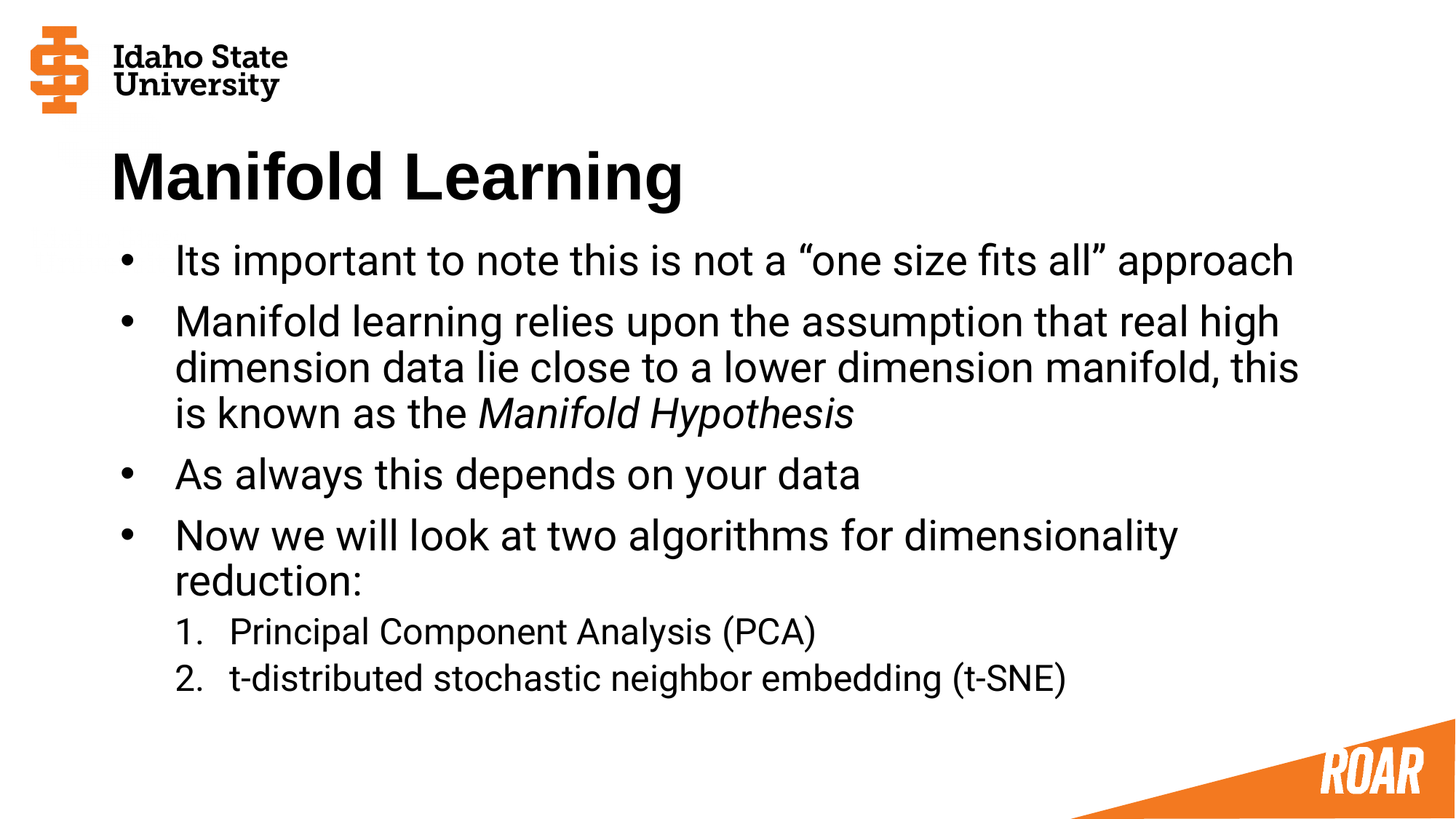

# Manifold Learning
Its important to note this is not a “one size fits all” approach
Manifold learning relies upon the assumption that real high dimension data lie close to a lower dimension manifold, this is known as the Manifold Hypothesis
As always this depends on your data
Now we will look at two algorithms for dimensionality reduction:
Principal Component Analysis (PCA)
t-distributed stochastic neighbor embedding (t-SNE)